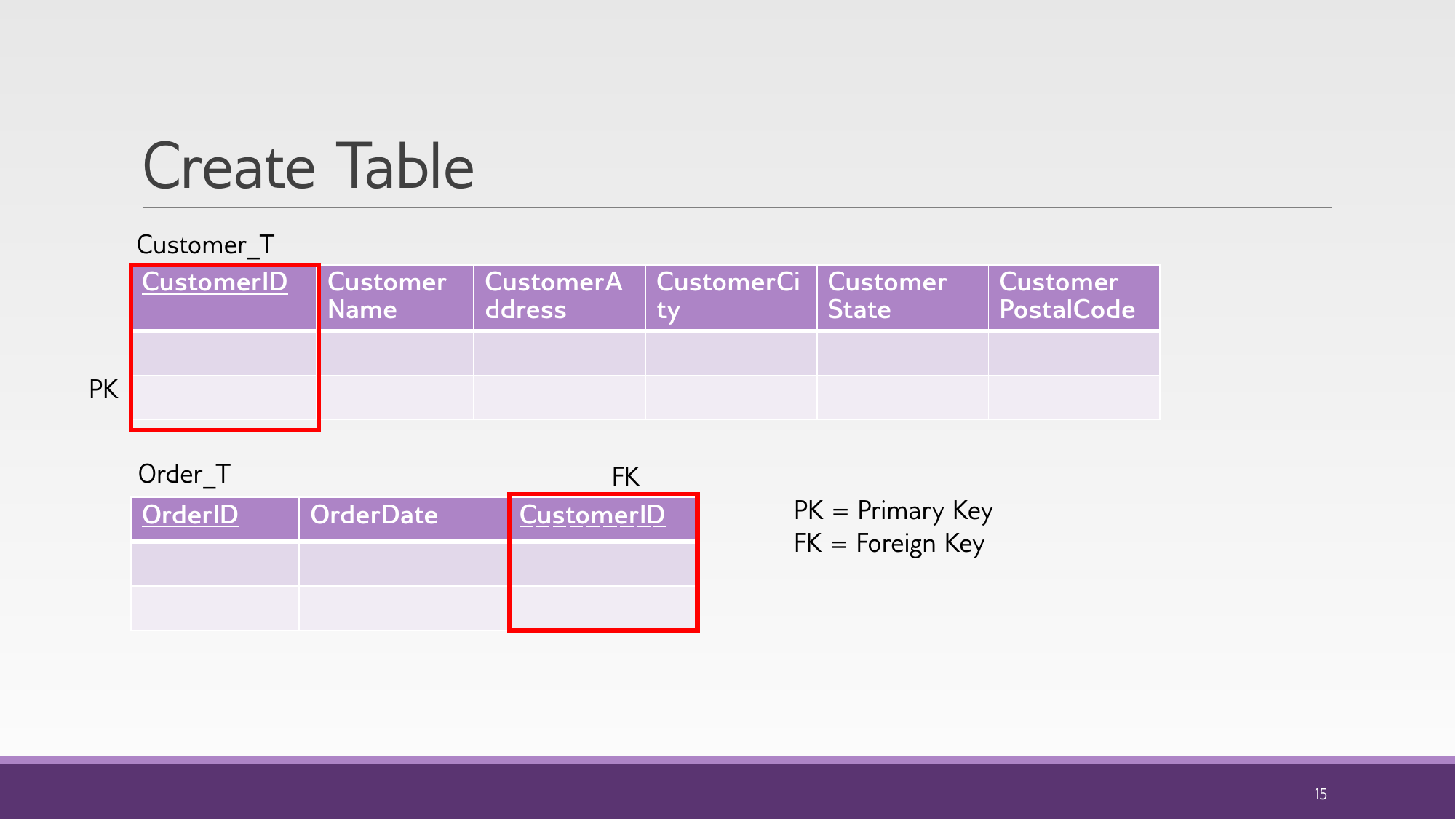

# Create Table
Customer_T
| CustomerID | CustomerName | CustomerAddress | CustomerCity | Customer State | Customer PostalCode |
| --- | --- | --- | --- | --- | --- |
|  |  |  |  |  |  |
|  |  |  |  |  |  |

PK
Order_T
FK
PK = Primary Key
FK = Foreign Key

| OrderID | OrderDate | CustomerID |
| --- | --- | --- |
|  |  |  |
|  |  |  |
15